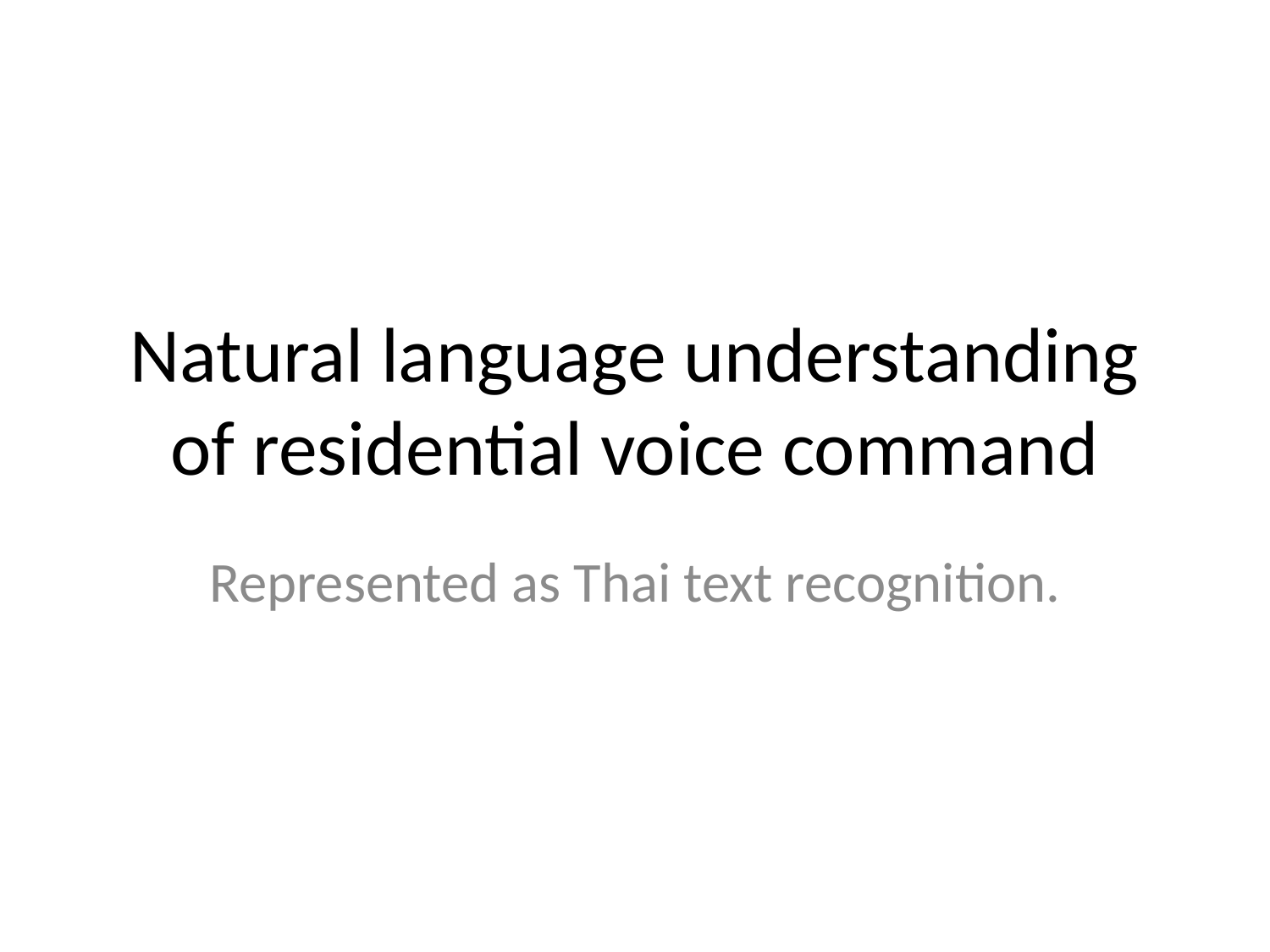

# Natural language understanding of residential voice command
Represented as Thai text recognition.